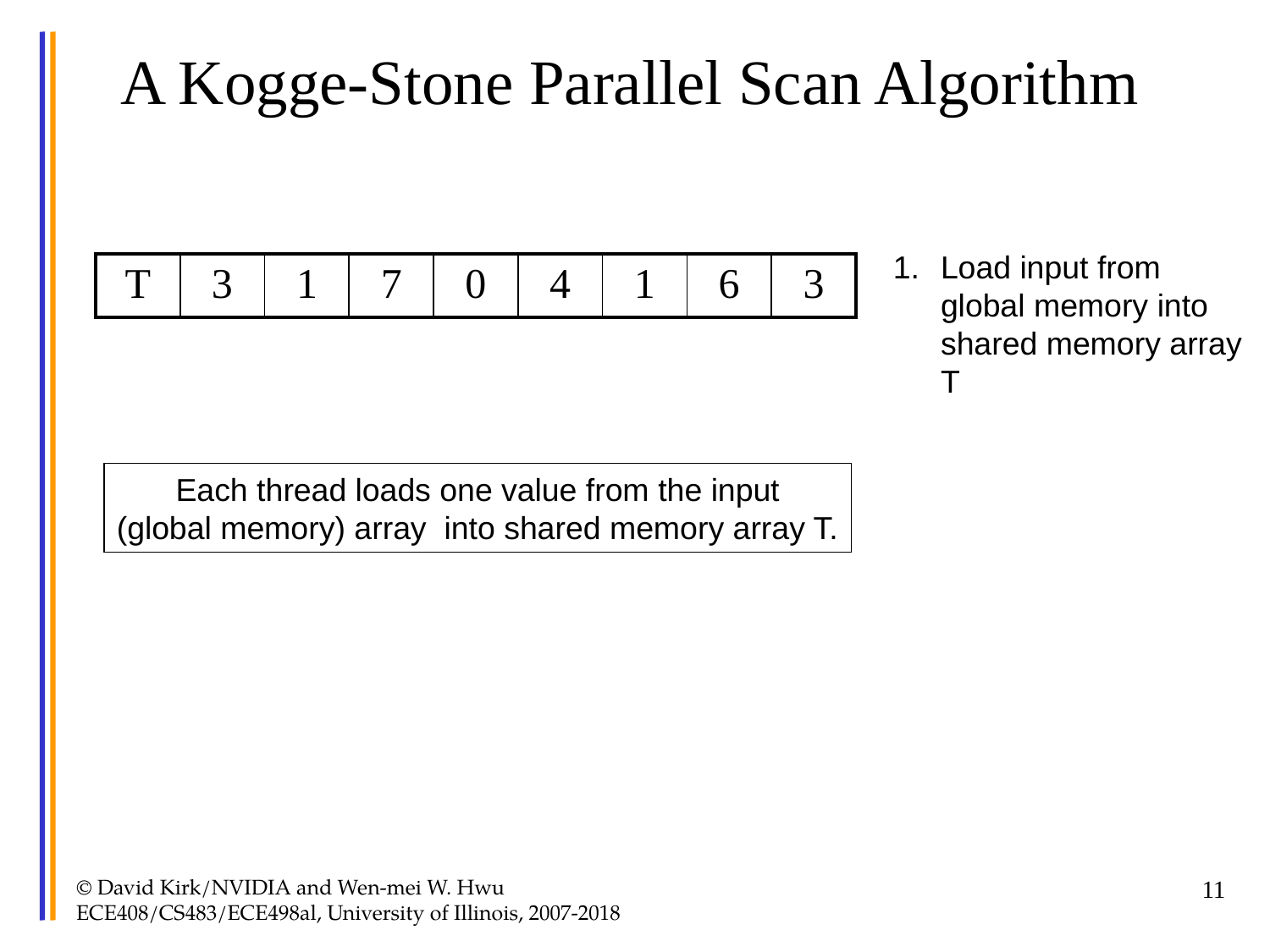

# A Kogge-Stone Parallel Scan Algorithm

Load input from
global memory into
shared memory array T
| T | 3 | 1 | 7 | 0 | 4 | 1 | 6 | 3 |
| --- | --- | --- | --- | --- | --- | --- | --- | --- |
Each thread loads one value from the input
(global memory) array  into shared memory array T.
© David Kirk/NVIDIA and Wen-mei W. Hwu  ECE408/CS483/ECE498al, University of Illinois, 2007-2018
11